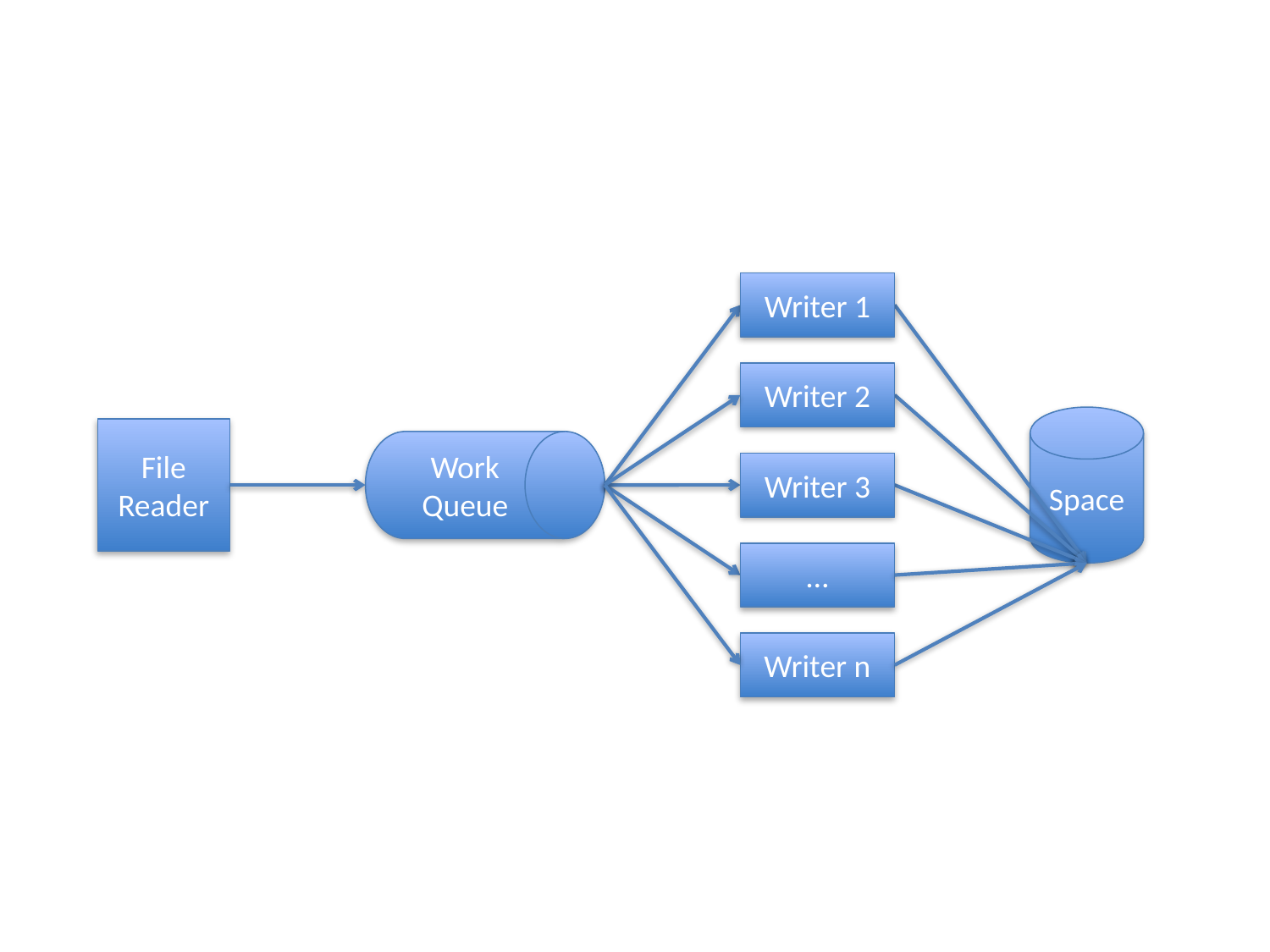

Writer 1
Writer 2
Writer 3
…
Writer n
Space
File Reader
Work Queue